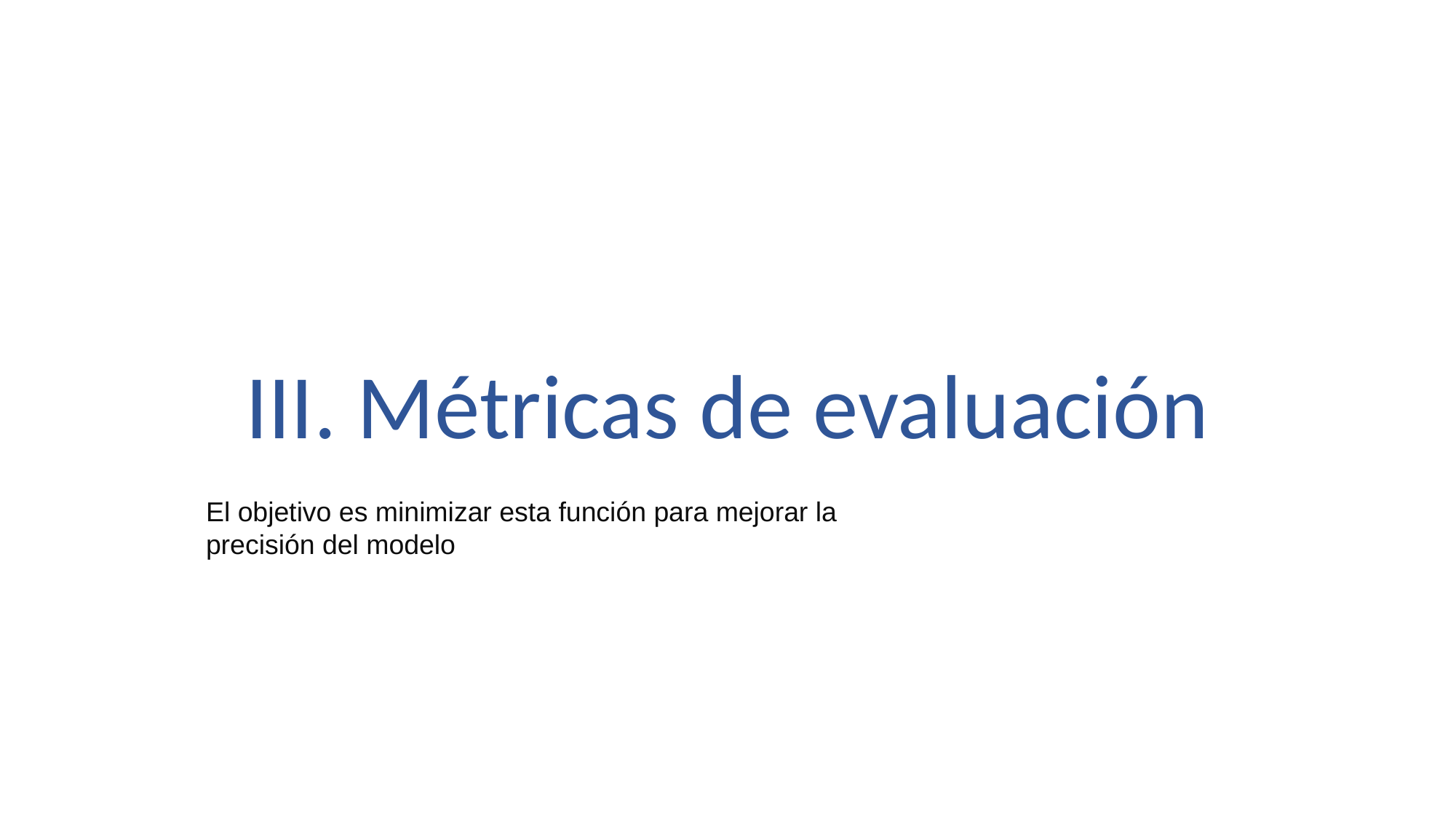

# III. Métricas de evaluación
El objetivo es minimizar esta función para mejorar la precisión del modelo